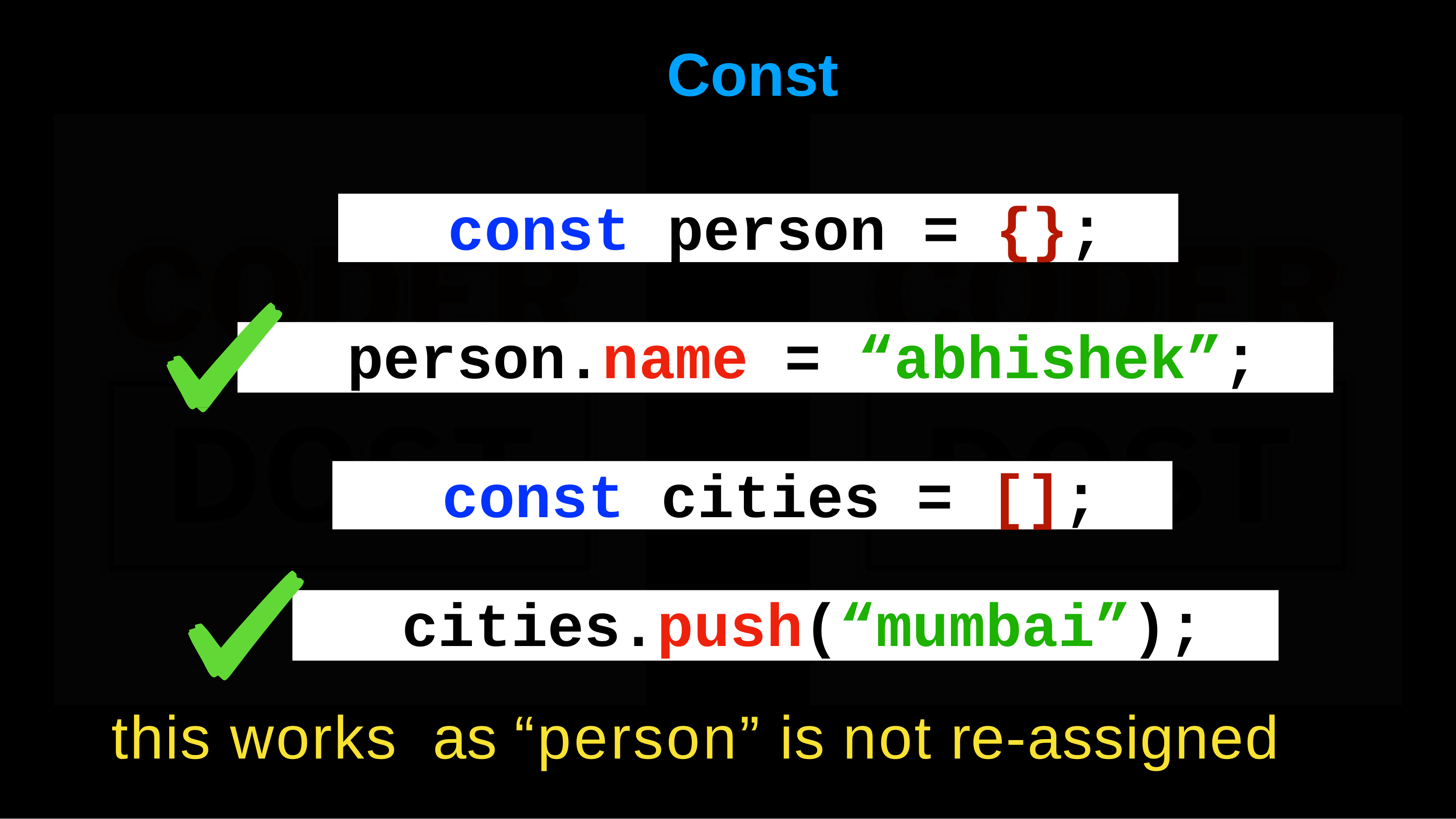

# Const
const person = {};

person.name = “abhishek”;

const cities = [];
cities.push(“mumbai”);
this	works	as	“person”	is	not	re-assigned